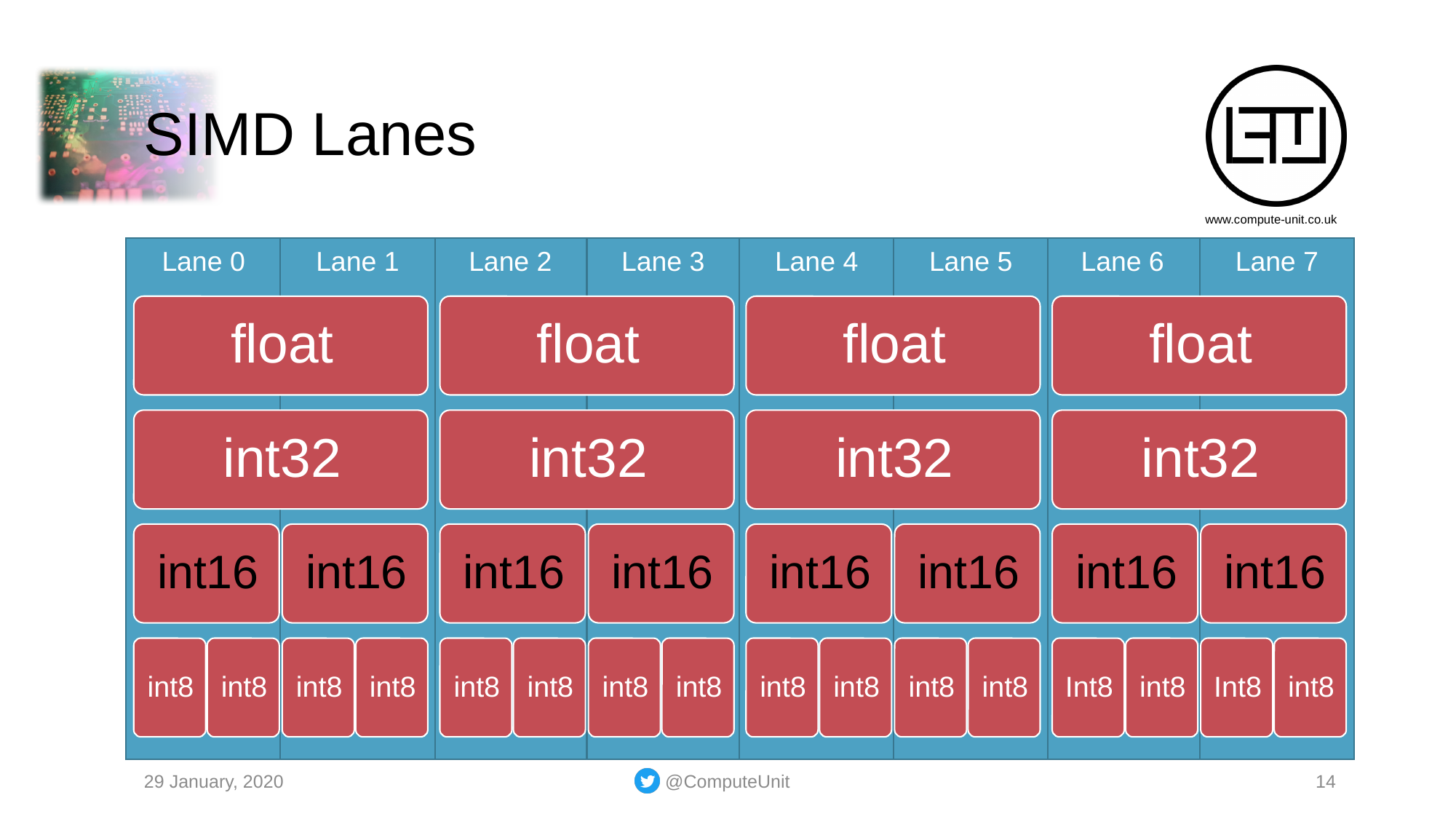

# SIMD Lanes
Lane 0
Lane 1
Lane 2
Lane 3
Lane 4
Lane 5
Lane 6
Lane 7
float
int32
int16
int8
int8
int16
int8
int8
float
int32
int16
int8
int8
int16
int8
int8
float
int32
int16
int8
int8
int16
int8
int8
float
int32
int16
Int8
int8
int16
Int8
int8
29 January, 2020
@ComputeUnit
14